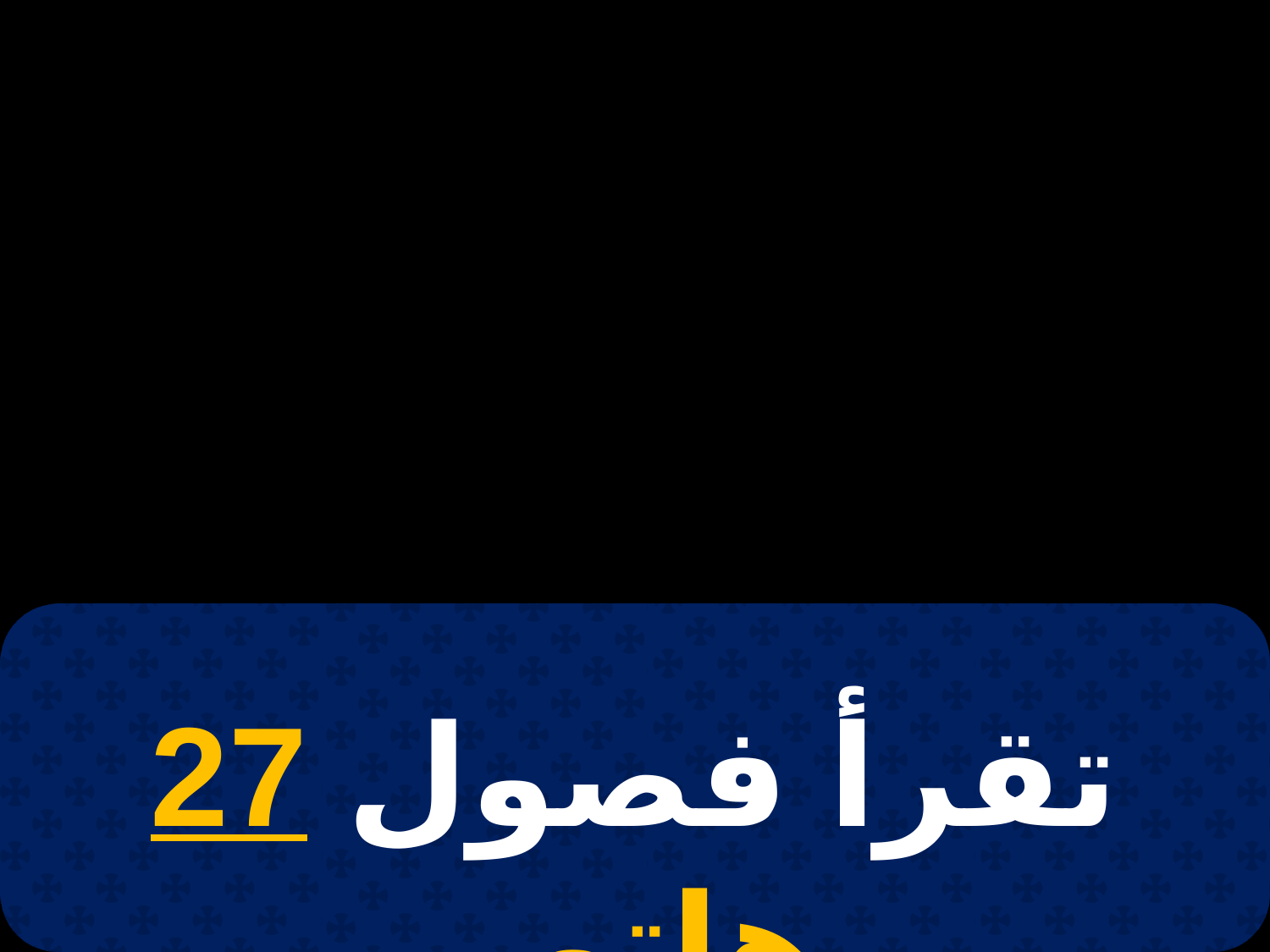

# 29 بابة
تقرأ فصول 27 هاتور